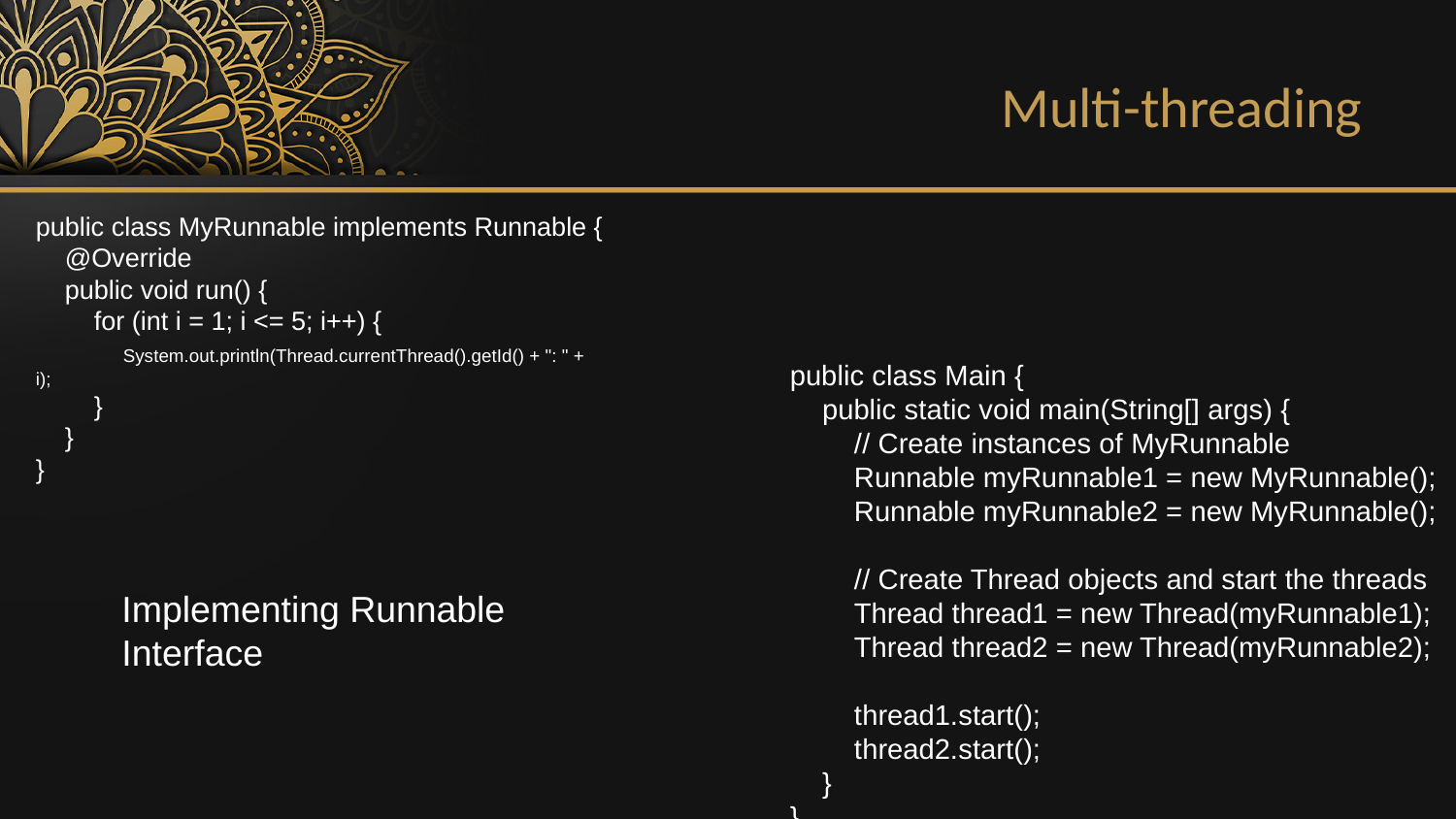

Multi-threading
public class MyRunnable implements Runnable {
    @Override
    public void run() {
        for (int i = 1; i <= 5; i++) {
            System.out.println(Thread.currentThread().getId() + ": " + i);
        }
    }
}
public class Main {
    public static void main(String[] args) {
        // Create instances of MyRunnable
        Runnable myRunnable1 = new MyRunnable();
        Runnable myRunnable2 = new MyRunnable();

        // Create Thread objects and start the threads
        Thread thread1 = new Thread(myRunnable1);
        Thread thread2 = new Thread(myRunnable2);

        thread1.start();
        thread2.start();
    }
}
Implementing Runnable Interface